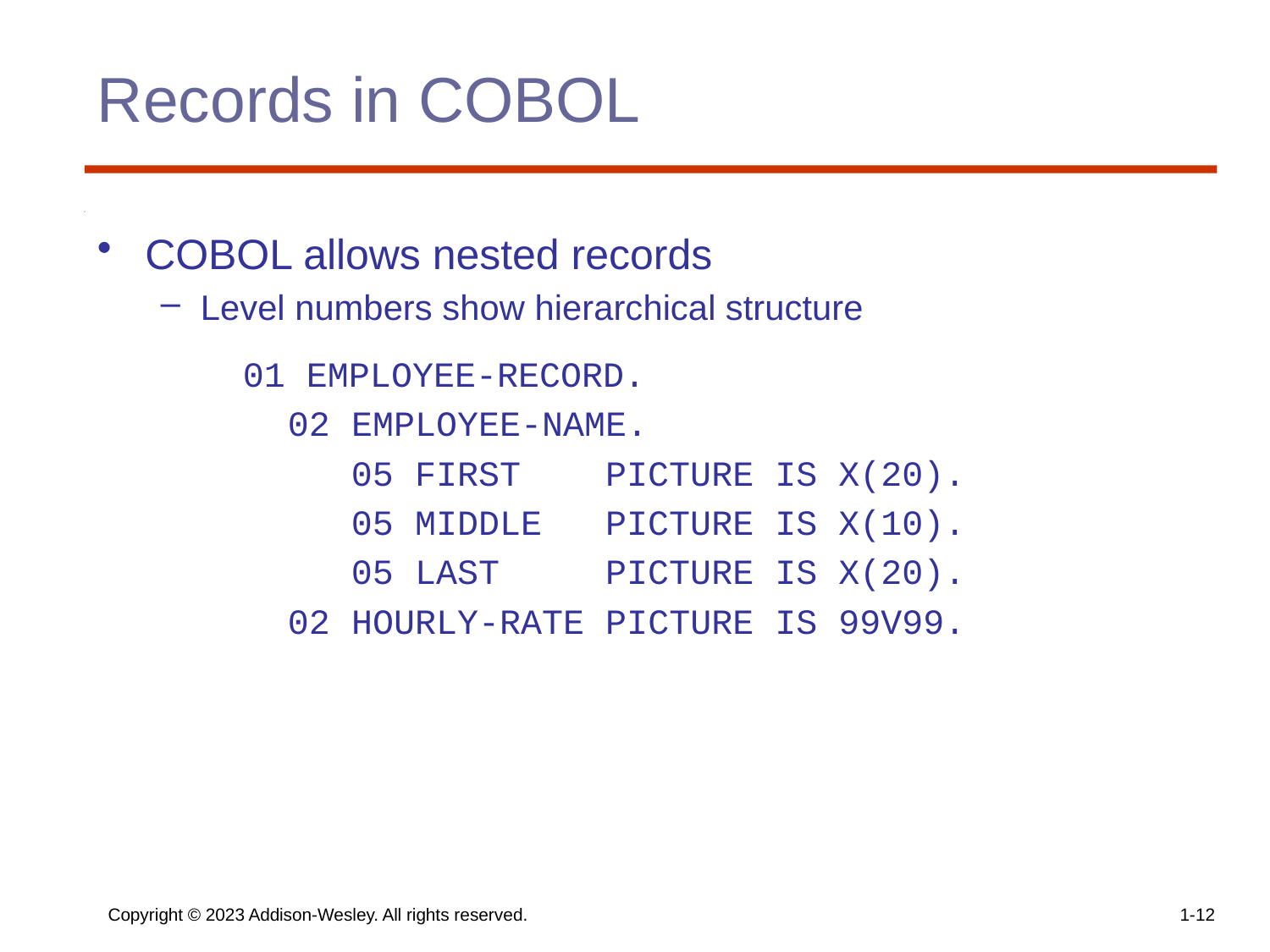

# Records in COBOL
COBOL allows nested records
Level numbers show hierarchical structure

	  01 EMPLOYEE-RECORD.
      02 EMPLOYEE-NAME.
         05 FIRST    PICTURE IS X(20).
         05 MIDDLE   PICTURE IS X(10).
         05 LAST     PICTURE IS X(20).
      02 HOURLY-RATE PICTURE IS 99V99.
Copyright © 2023 Addison-Wesley. All rights reserved.
1-12